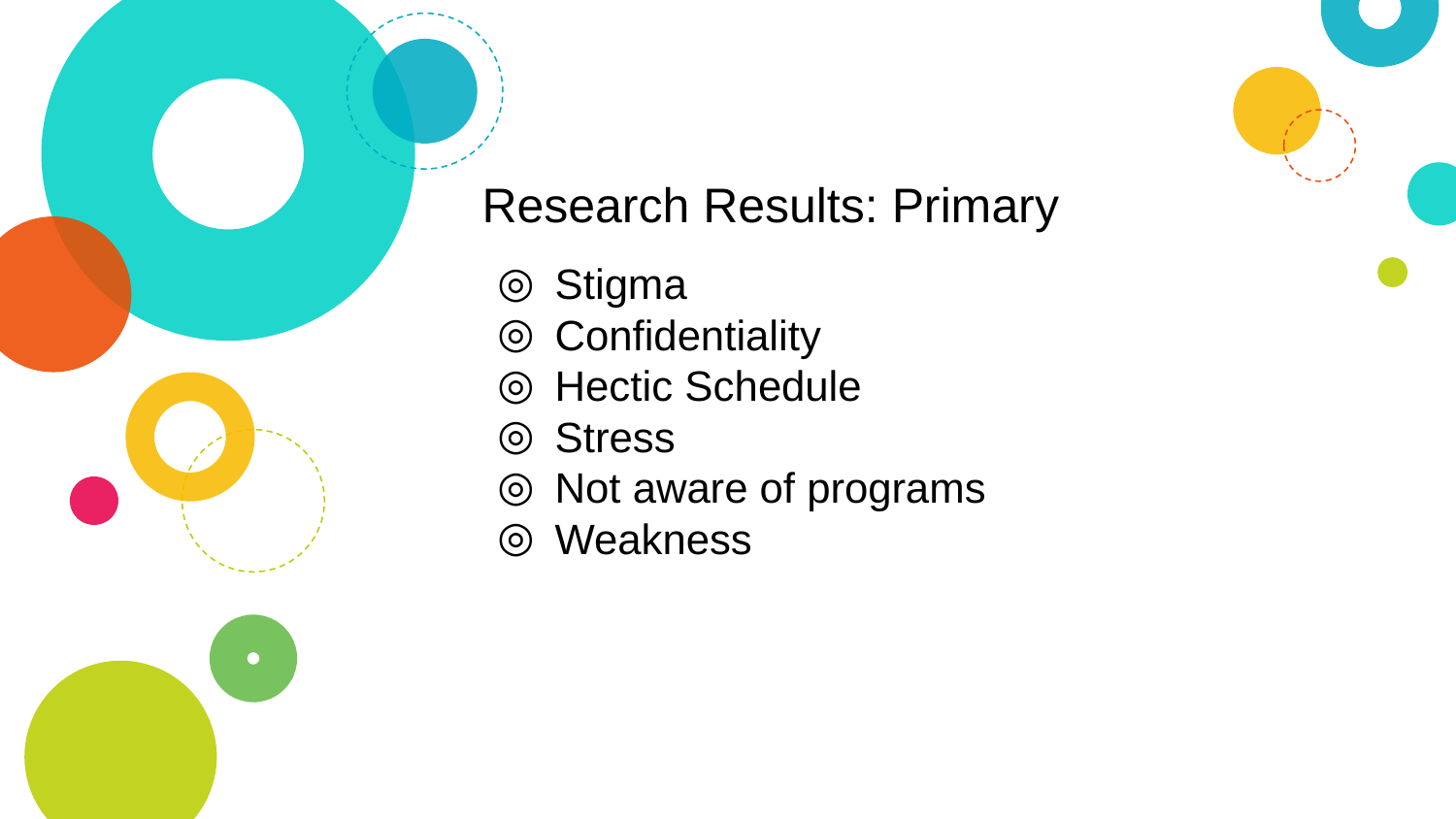

# Research Results: Primary
Stigma
Confidentiality
Hectic Schedule
Stress
Not aware of programs
Weakness